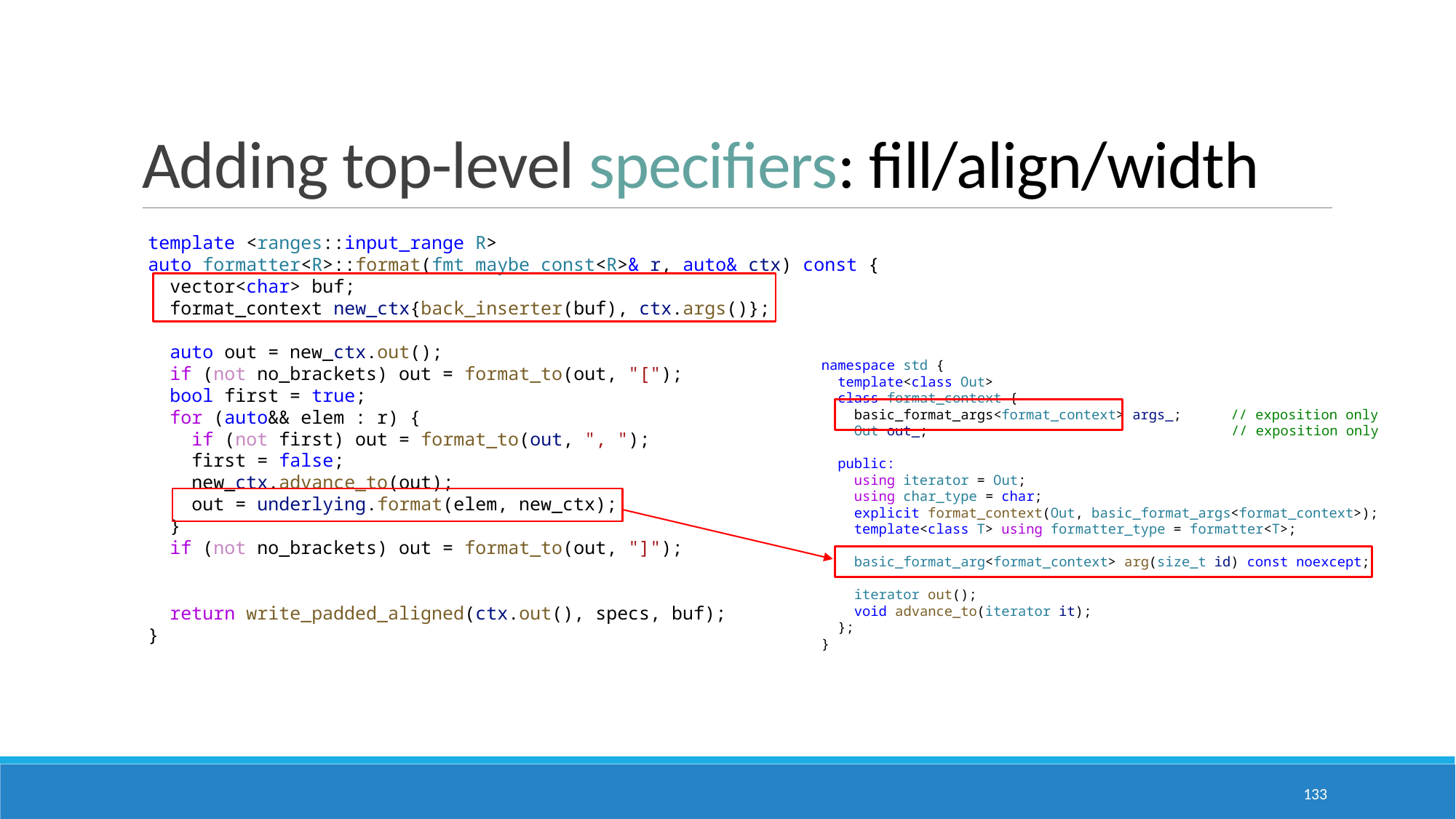

# Adding top-level specifiers: fill/align/width
template <ranges::input_range R>
auto formatter<R>::format(fmt_maybe_const<R>& r, auto& ctx) const {
  vector<char> buf;
  format_context new_ctx{back_inserter(buf), ctx.args()};

  auto out = new_ctx.out();
  if (not no_brackets) out = format_to(out, "[");
  bool first = true;
  for (auto&& elem : r) {
    if (not first) out = format_to(out, ", ");
    first = false;
    new_ctx.advance_to(out);
    out = underlying.format(elem, new_ctx);
  }
  if (not no_brackets) out = format_to(out, "]");

  return write_padded_aligned(ctx.out(), specs, buf);
}

namespace std {
  template<class Out>
  class format_context {
    basic_format_args<format_context> args_;      // exposition only
    Out out_;                                     // exposition only
  public:
    using iterator = Out;
    using char_type = char;
    explicit format_context(Out, basic_format_args<format_context>);
    template<class T> using formatter_type = formatter<T>;
    basic_format_arg<format_context> arg(size_t id) const noexcept;
    iterator out();
    void advance_to(iterator it);
  };
}

133